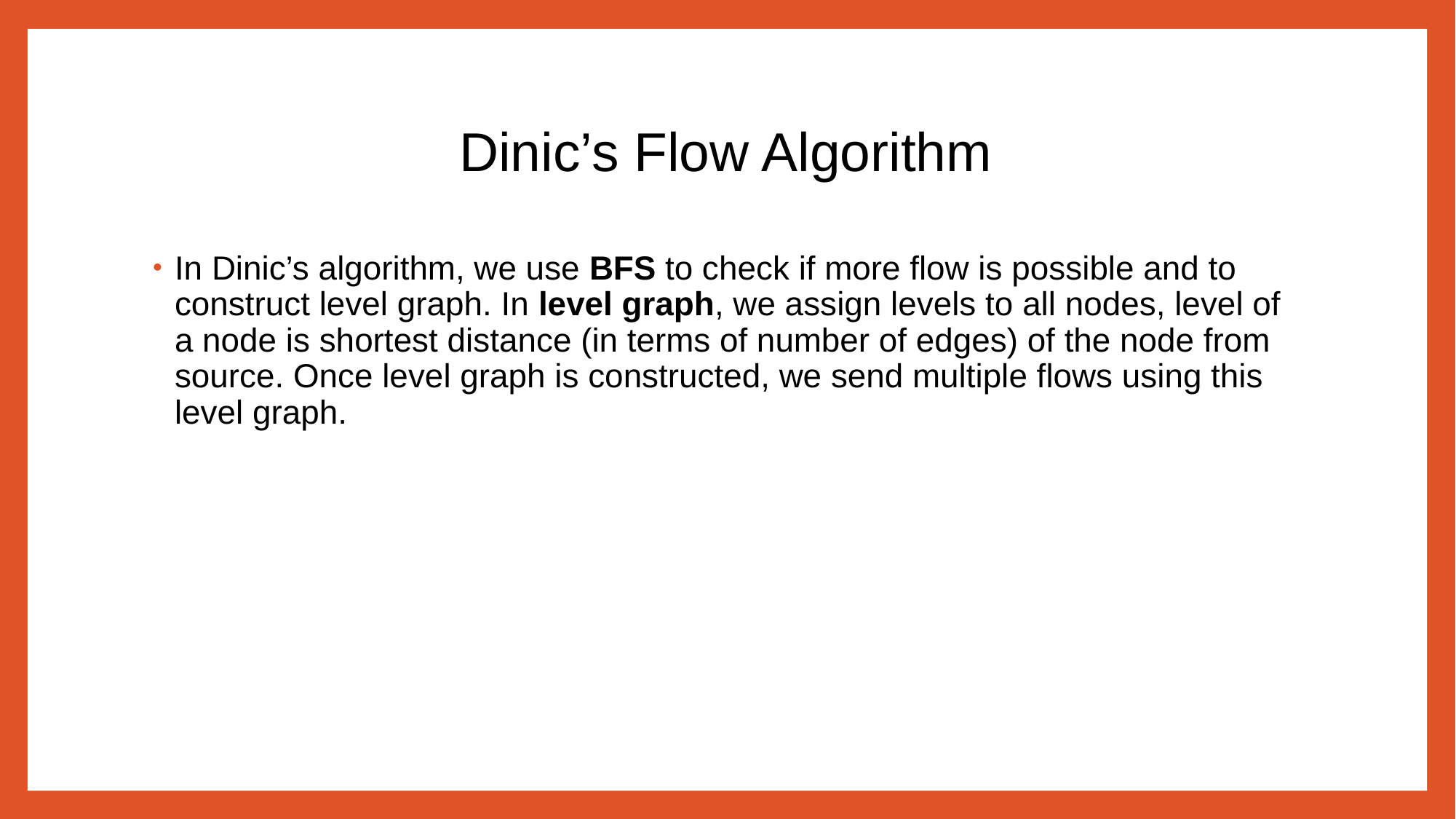

# Dinic’s Flow Algorithm
In Dinic’s algorithm, we use BFS to check if more flow is possible and to construct level graph. In level graph, we assign levels to all nodes, level of a node is shortest distance (in terms of number of edges) of the node from source. Once level graph is constructed, we send multiple flows using this level graph.